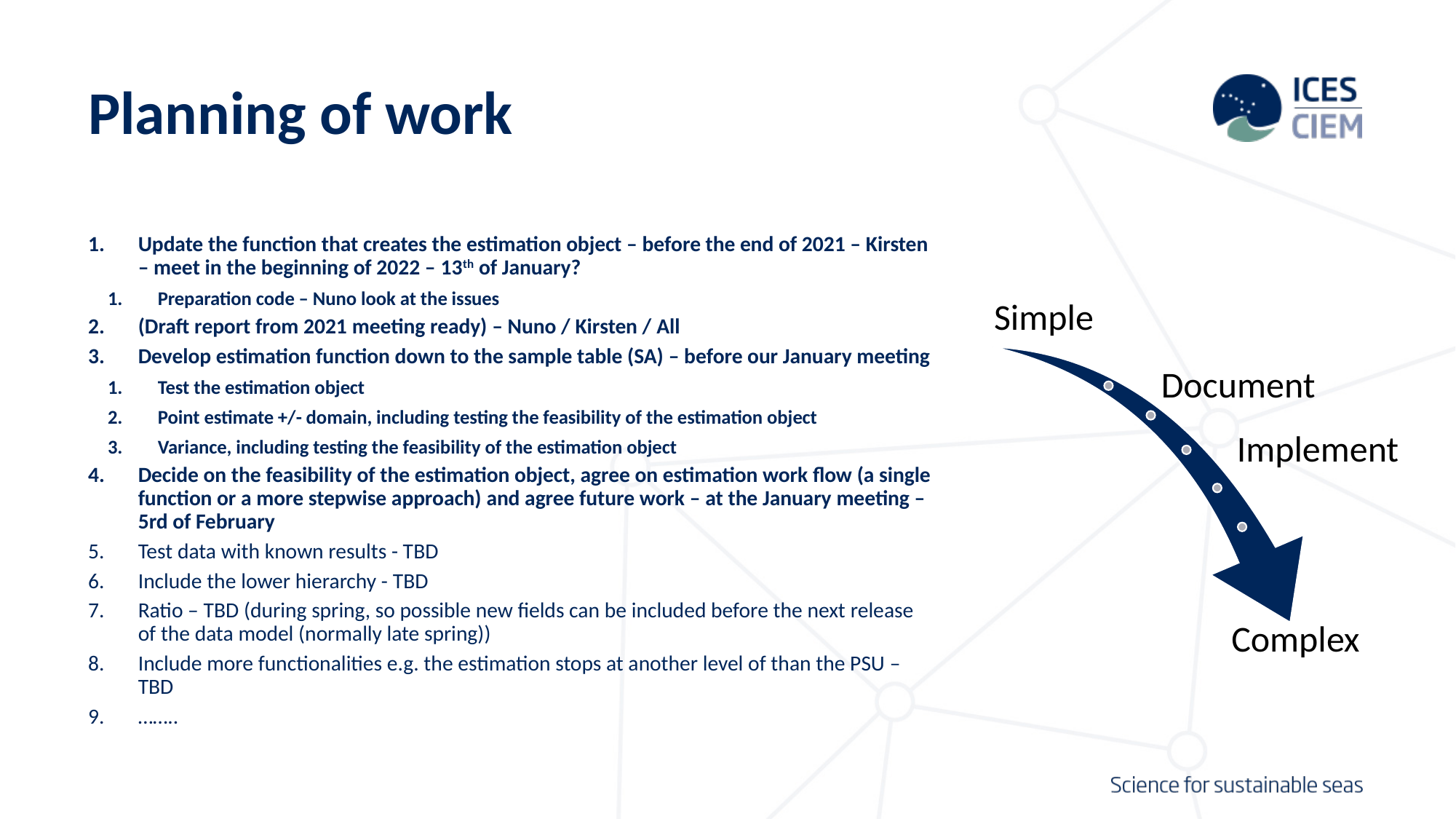

# Planning of work

Update the function that creates the estimation object – before the end of 2021 – Kirsten – meet in the beginning of 2022 – 13th of January?
Preparation code – Nuno look at the issues
(Draft report from 2021 meeting ready) – Nuno / Kirsten / All
Develop estimation function down to the sample table (SA) – before our January meeting
Test the estimation object
Point estimate +/- domain, including testing the feasibility of the estimation object
Variance, including testing the feasibility of the estimation object
Decide on the feasibility of the estimation object, agree on estimation work flow (a single function or a more stepwise approach) and agree future work – at the January meeting – 5rd of February
Test data with known results - TBD
Include the lower hierarchy - TBD
Ratio – TBD (during spring, so possible new fields can be included before the next release of the data model (normally late spring))
Include more functionalities e.g. the estimation stops at another level of than the PSU – TBD
……..
Simple
Document

Implement

Complex